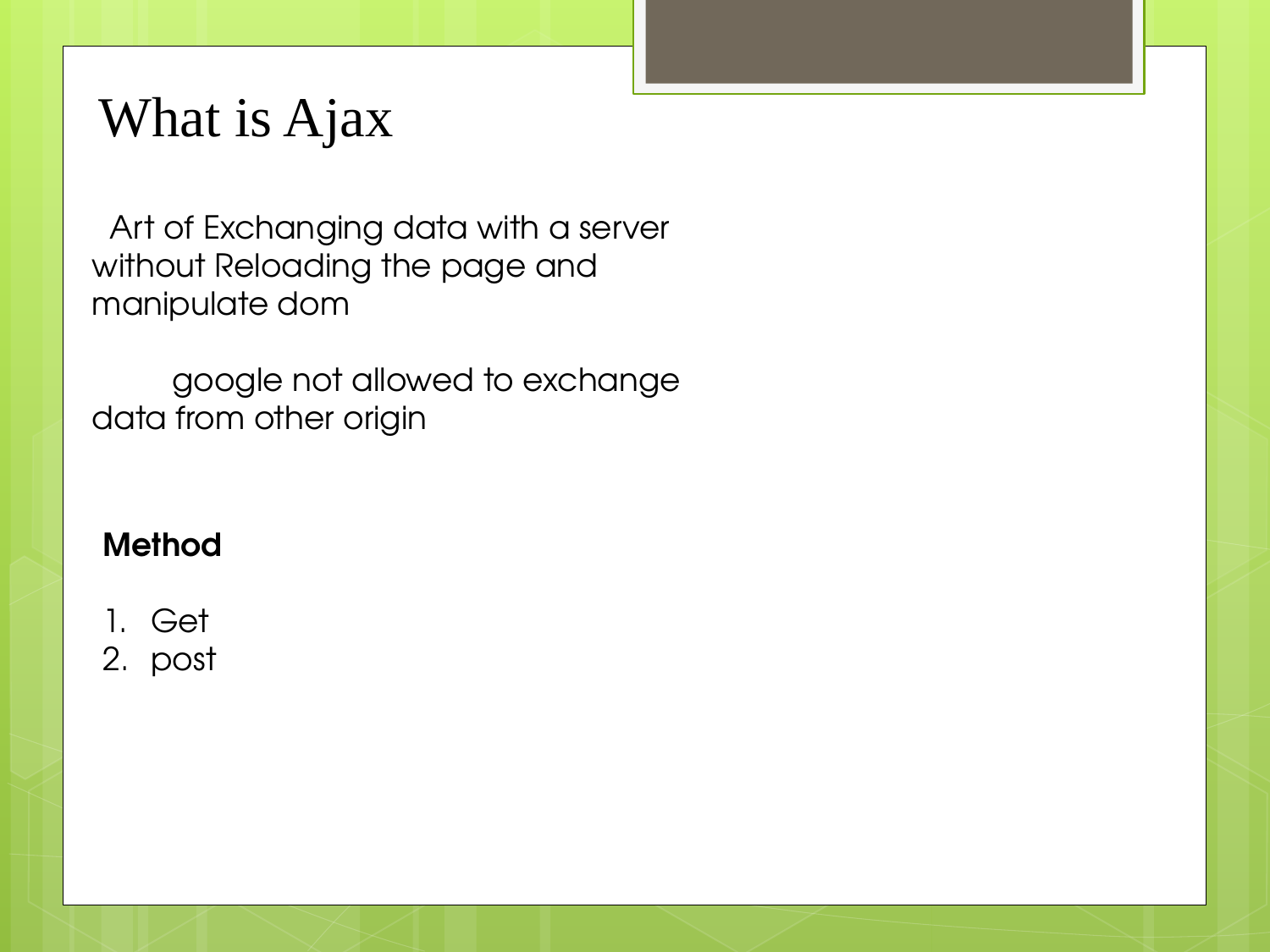

What is Ajax
  Art of Exchanging data with a server  without Reloading the page and manipulate dom

         google not allowed to exchange data from other origin
Method

Get
post